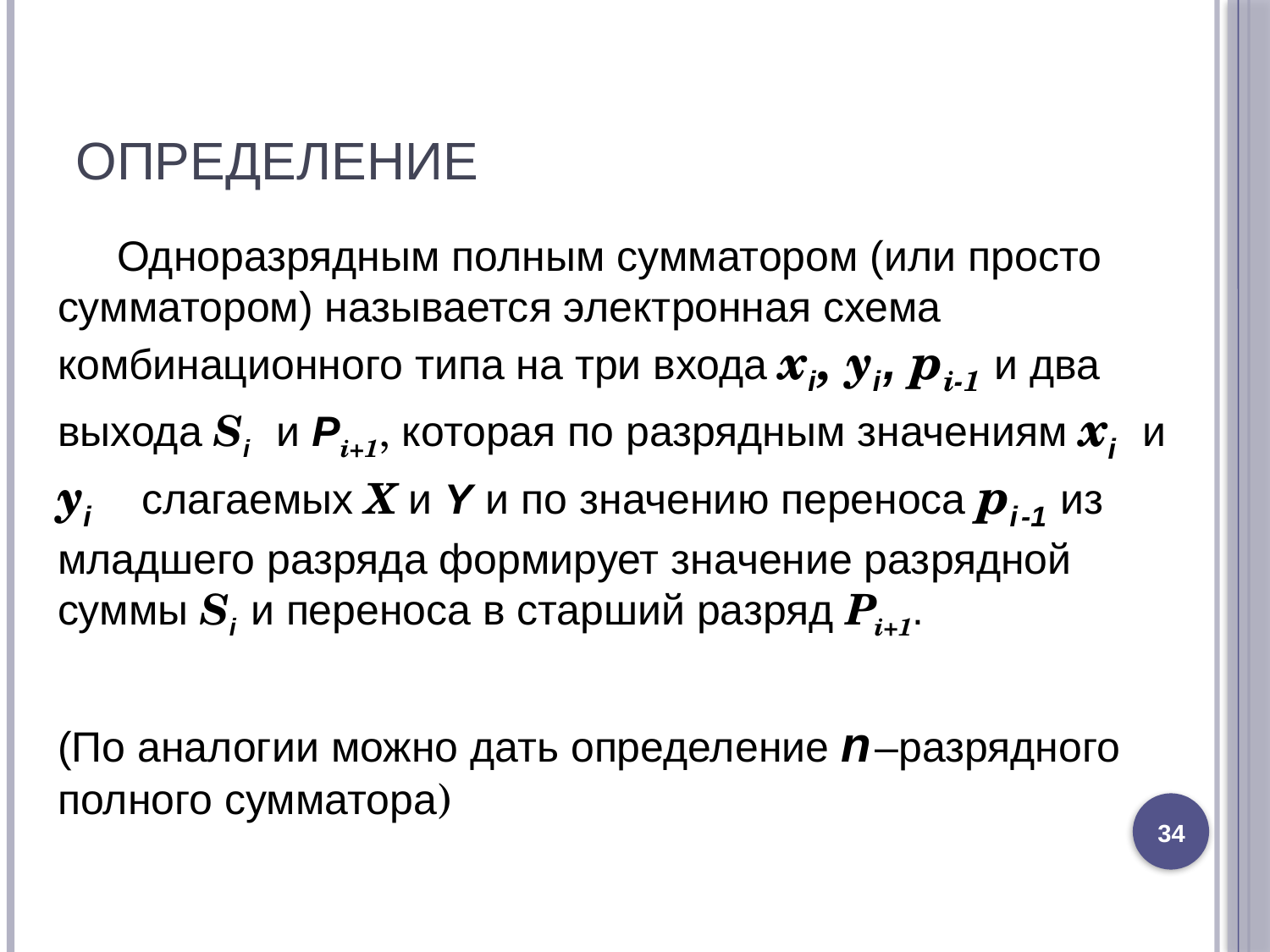

# определение
     Одноразрядным полным сумматором (или просто сумматором) называется электронная схема комбинационного типа на три входа xi, yi, pi-1 и два выхода Si  и Рi+1, которая по разрядным значениям xi  и yi    слагаемых X и Y и по значению переноса pi-1 из младшего разряда формирует значение разрядной суммы Si и переноса в старший разряд Pi+1.

(По аналогии можно дать определение n–разрядного полного сумматора)

34